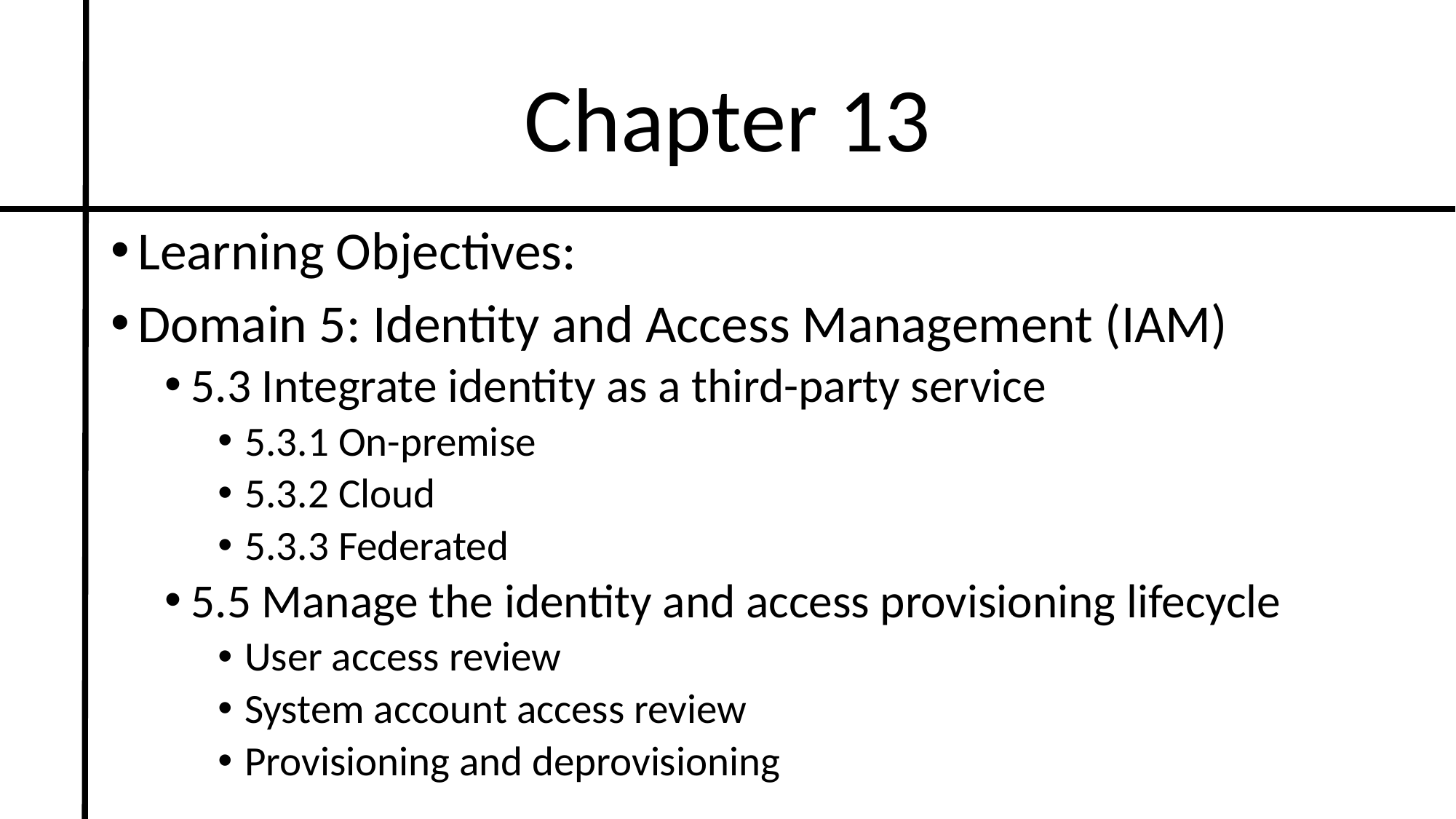

# Chapter 13
Learning Objectives:
Domain 5: Identity and Access Management (IAM)
5.3 Integrate identity as a third-party service
5.3.1 On-premise
5.3.2 Cloud
5.3.3 Federated
5.5 Manage the identity and access provisioning lifecycle
User access review
System account access review
Provisioning and deprovisioning